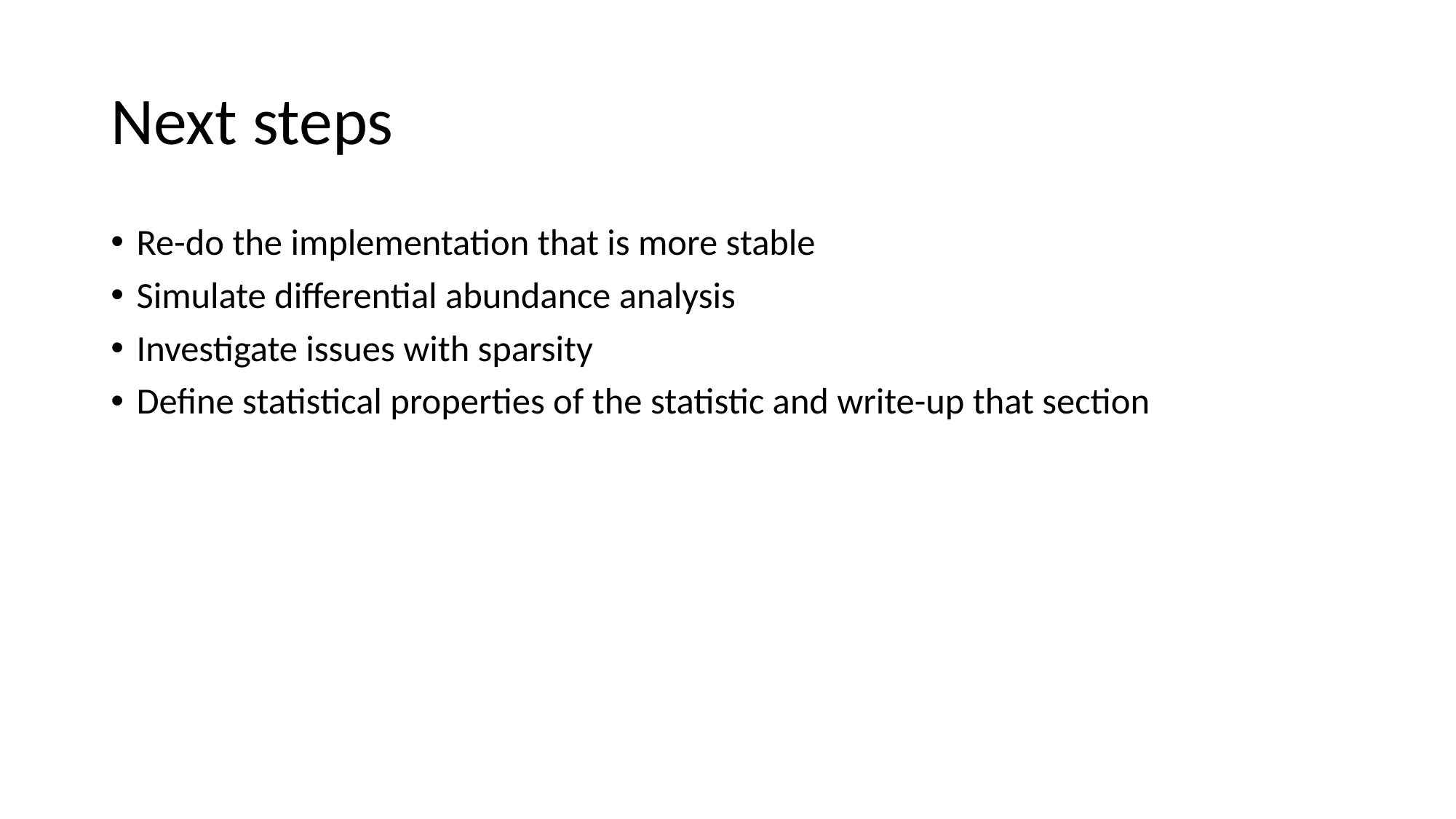

# Next steps
Re-do the implementation that is more stable
Simulate differential abundance analysis
Investigate issues with sparsity
Define statistical properties of the statistic and write-up that section